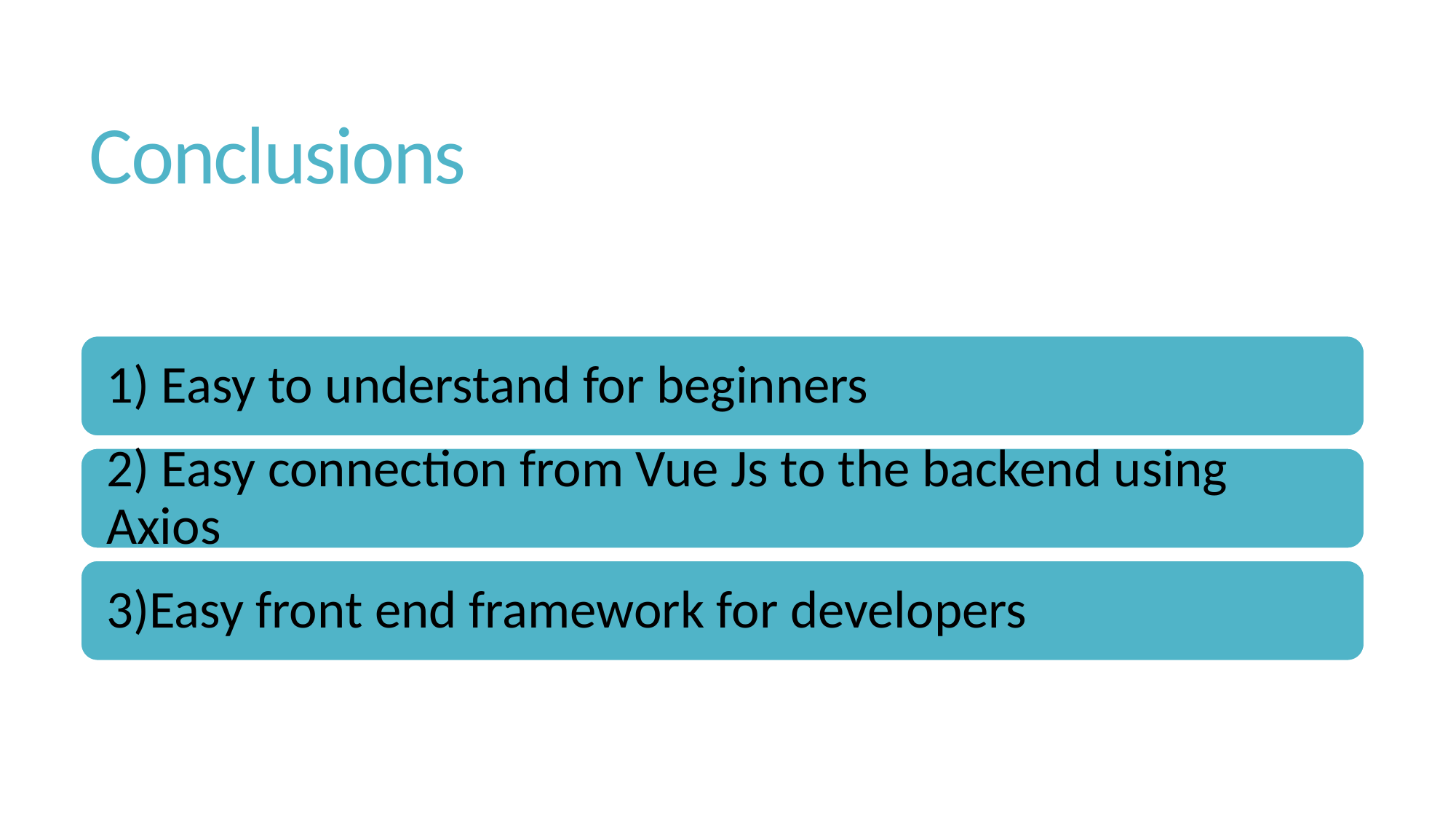

# Conclusions
1) Easy to understand for beginners
2) Easy connection from Vue Js to the backend using Axios
3)Easy front end framework for developers